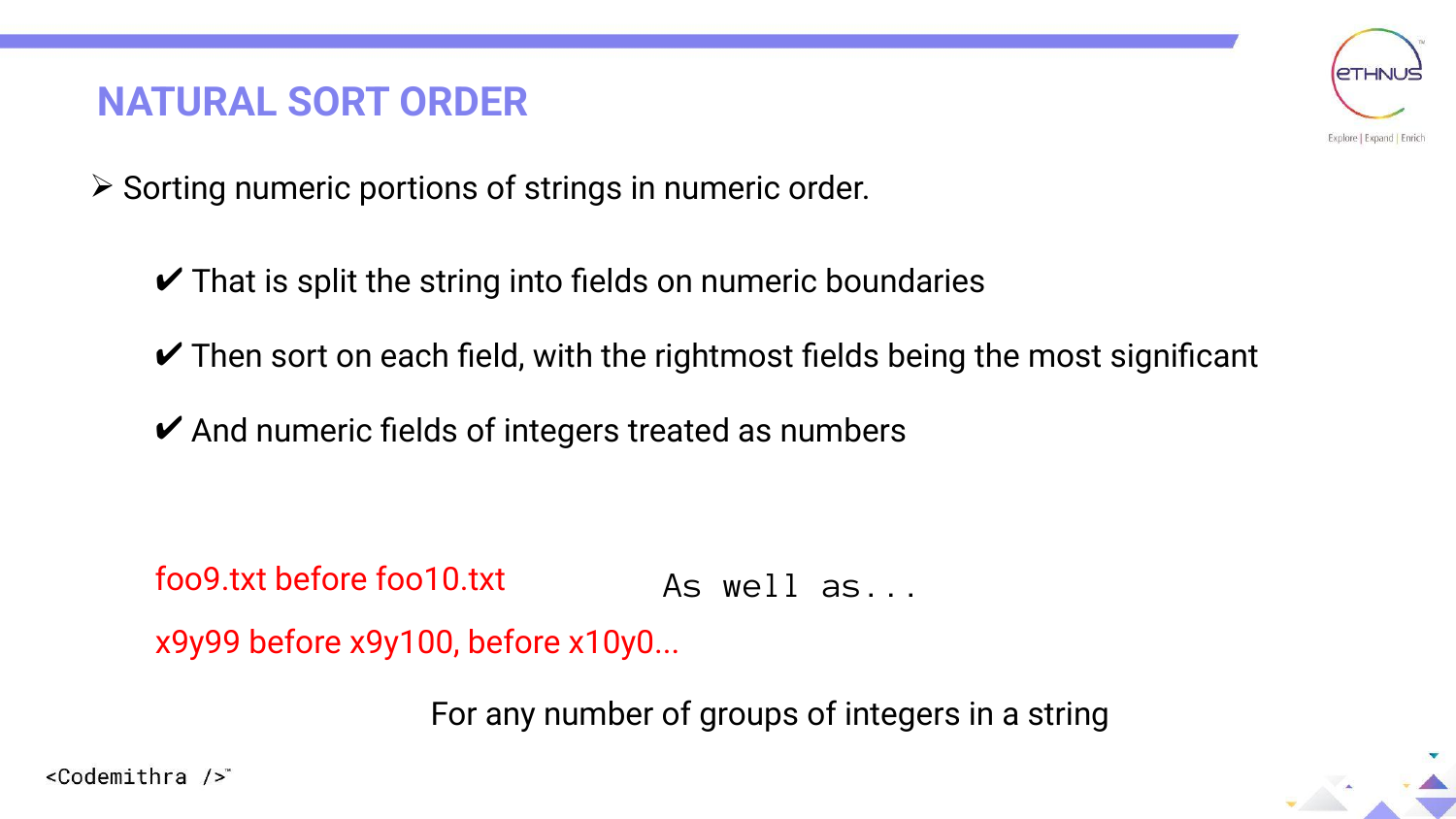

NATURAL SORT ORDER
Question: 01
Question: 01
 Sorting numeric portions of strings in numeric order.
 That is split the string into fields on numeric boundaries
 Then sort on each field, with the rightmost fields being the most significant
 And numeric fields of integers treated as numbers
foo9.txt before foo10.txt
As well as...
x9y99 before x9y100, before x10y0...
For any number of groups of integers in a string